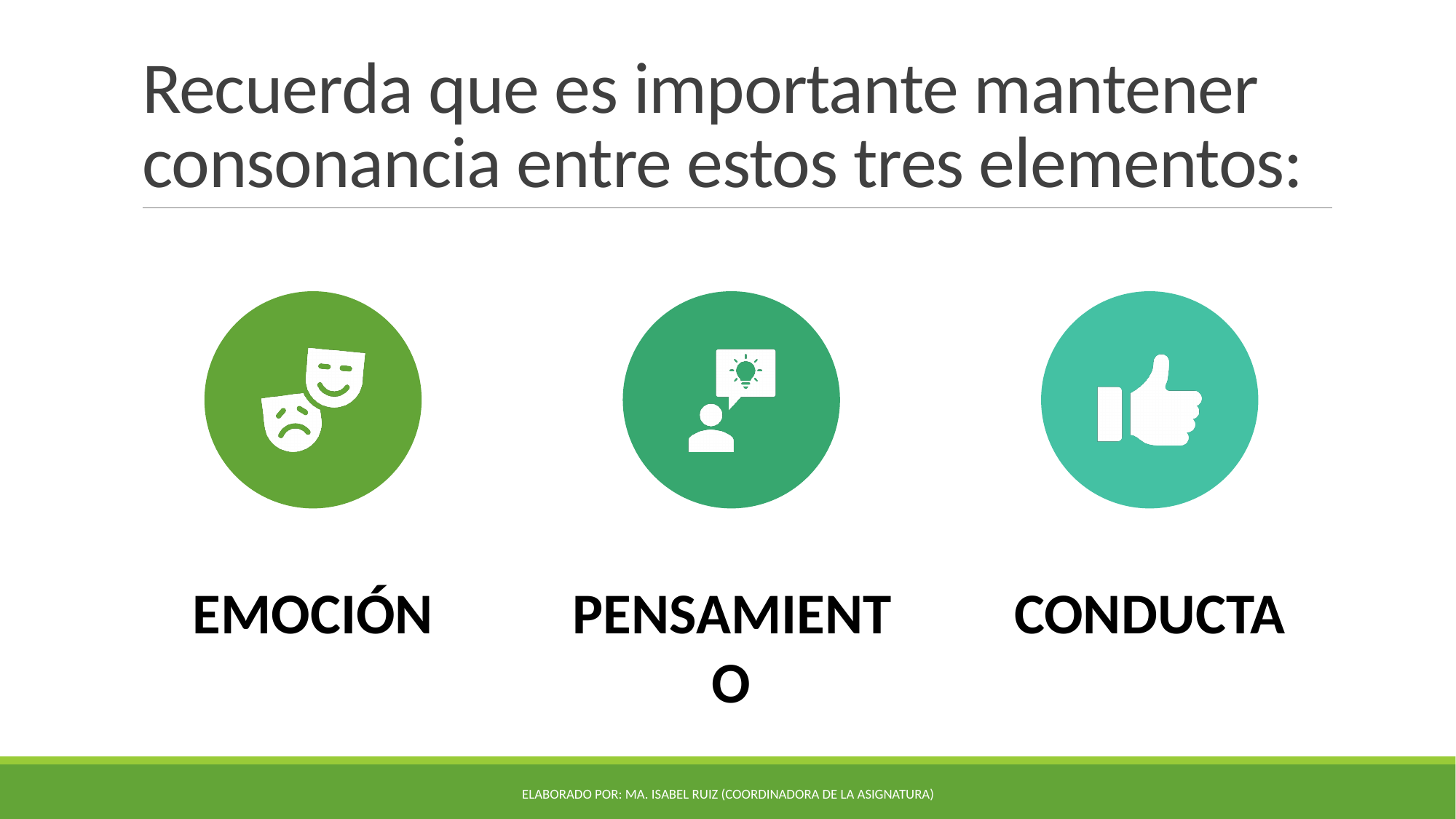

# Recuerda que es importante mantener consonancia entre estos tres elementos:
Emoción
Pensamiento
Conducta
Elaborado por: Ma. Isabel Ruiz (Coordinadora de la asignatura)